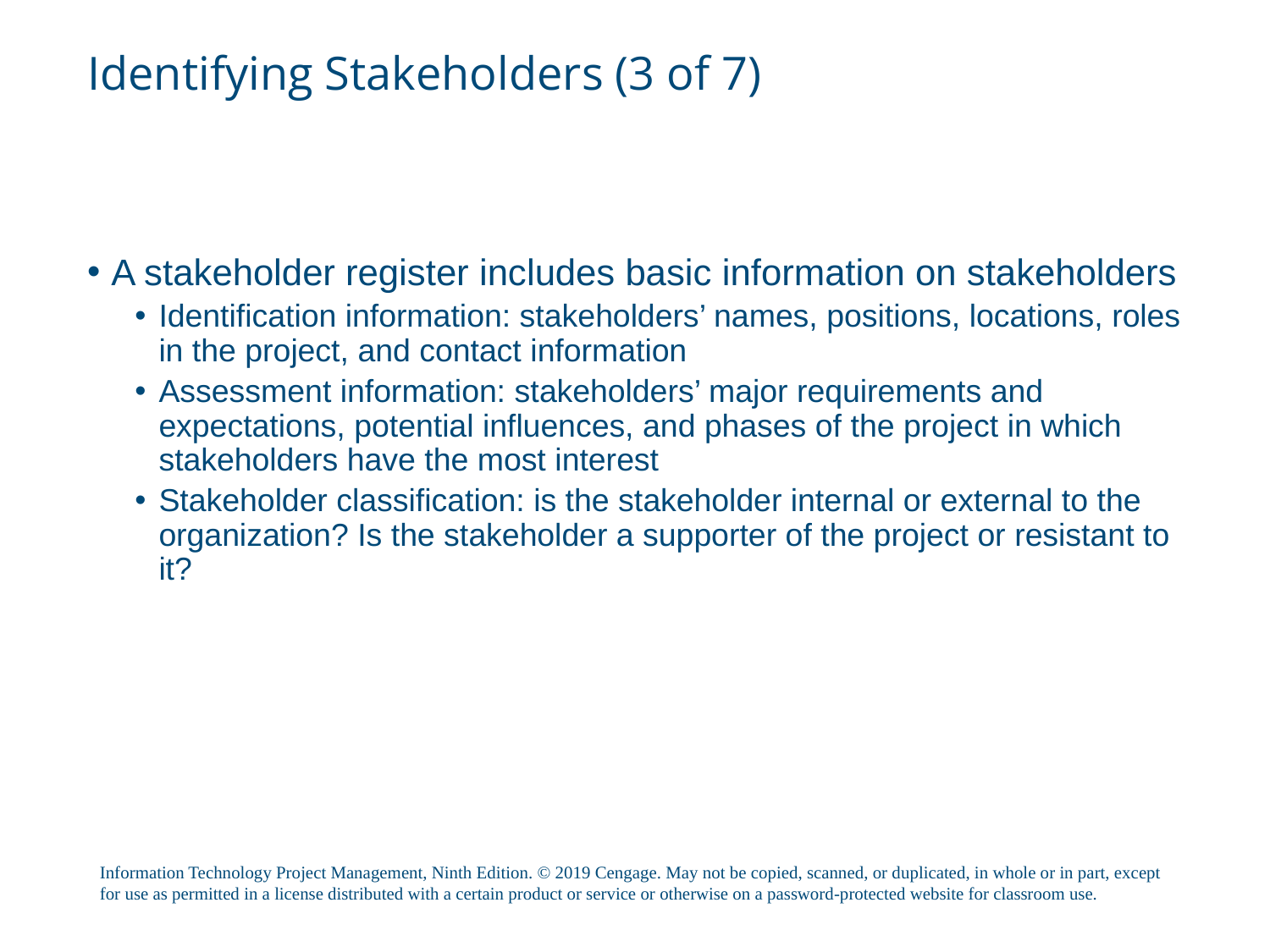

# Identifying Stakeholders (3 of 7)
A stakeholder register includes basic information on stakeholders
Identification information: stakeholders’ names, positions, locations, roles in the project, and contact information
Assessment information: stakeholders’ major requirements and expectations, potential influences, and phases of the project in which stakeholders have the most interest
Stakeholder classification: is the stakeholder internal or external to the organization? Is the stakeholder a supporter of the project or resistant to it?
Information Technology Project Management, Ninth Edition. © 2019 Cengage. May not be copied, scanned, or duplicated, in whole or in part, except for use as permitted in a license distributed with a certain product or service or otherwise on a password-protected website for classroom use.